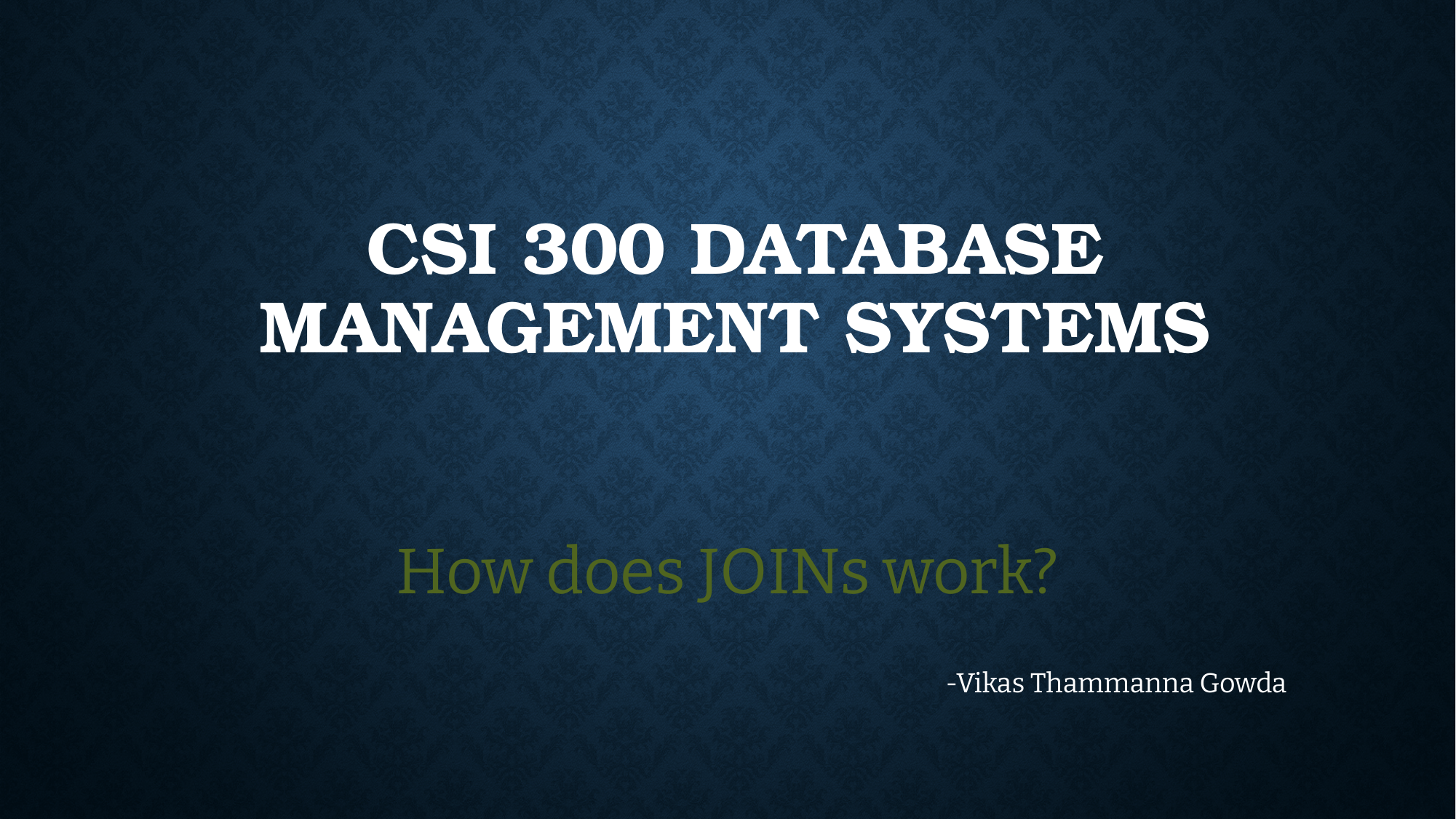

# CSI 300 Database management Systems
How does JOINs work?
-Vikas Thammanna Gowda